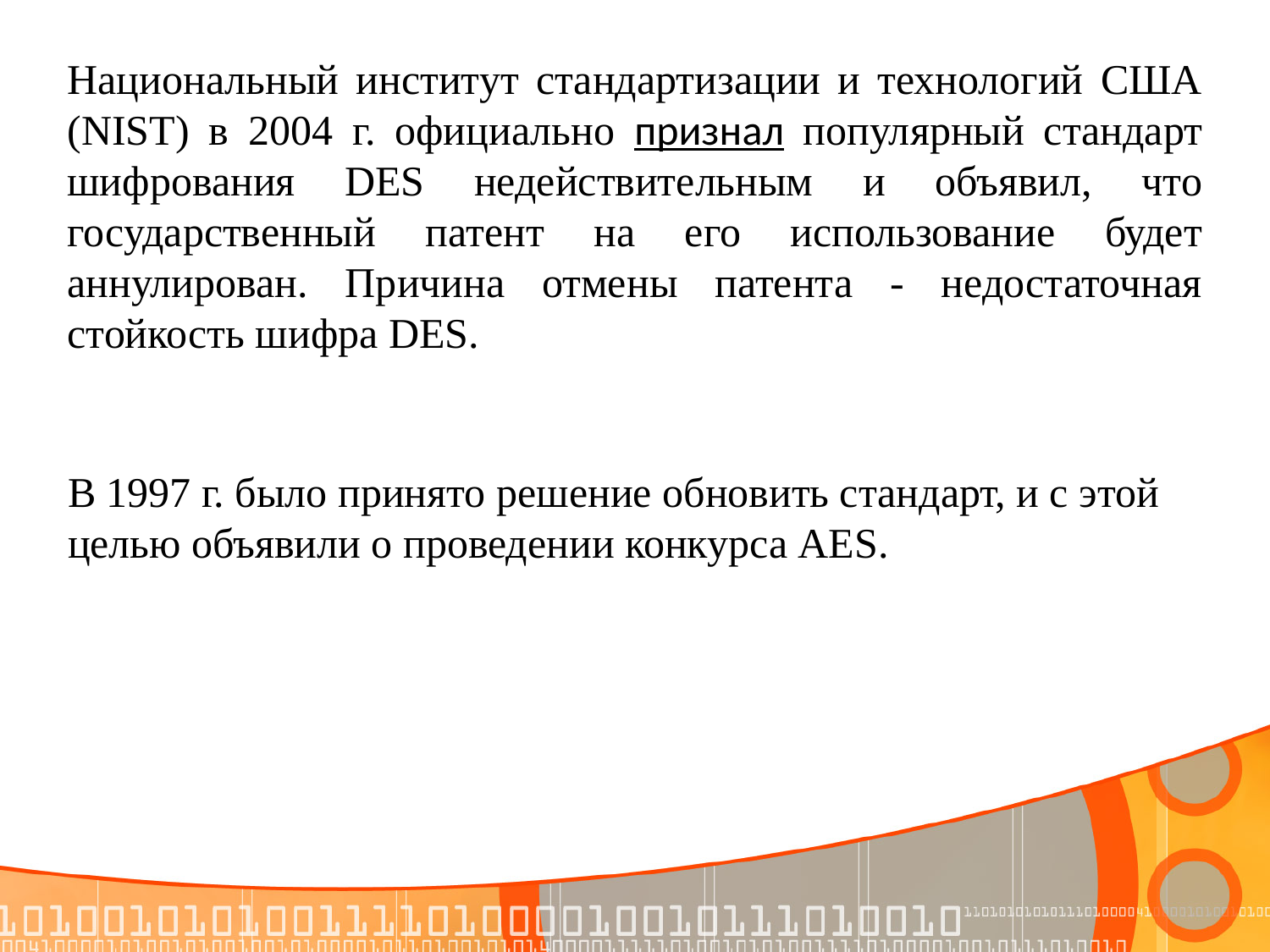

Национальный институт стандартизации и технологий США (NIST) в 2004 г. официально признал популярный стандарт шифрования DES недействительным и объявил, что государственный патент на его использование будет аннулирован. Причина отмены патента - недостаточная стойкость шифра DES.
В 1997 г. было принято решение обновить стандарт, и с этой целью объявили о проведении конкурса AES.